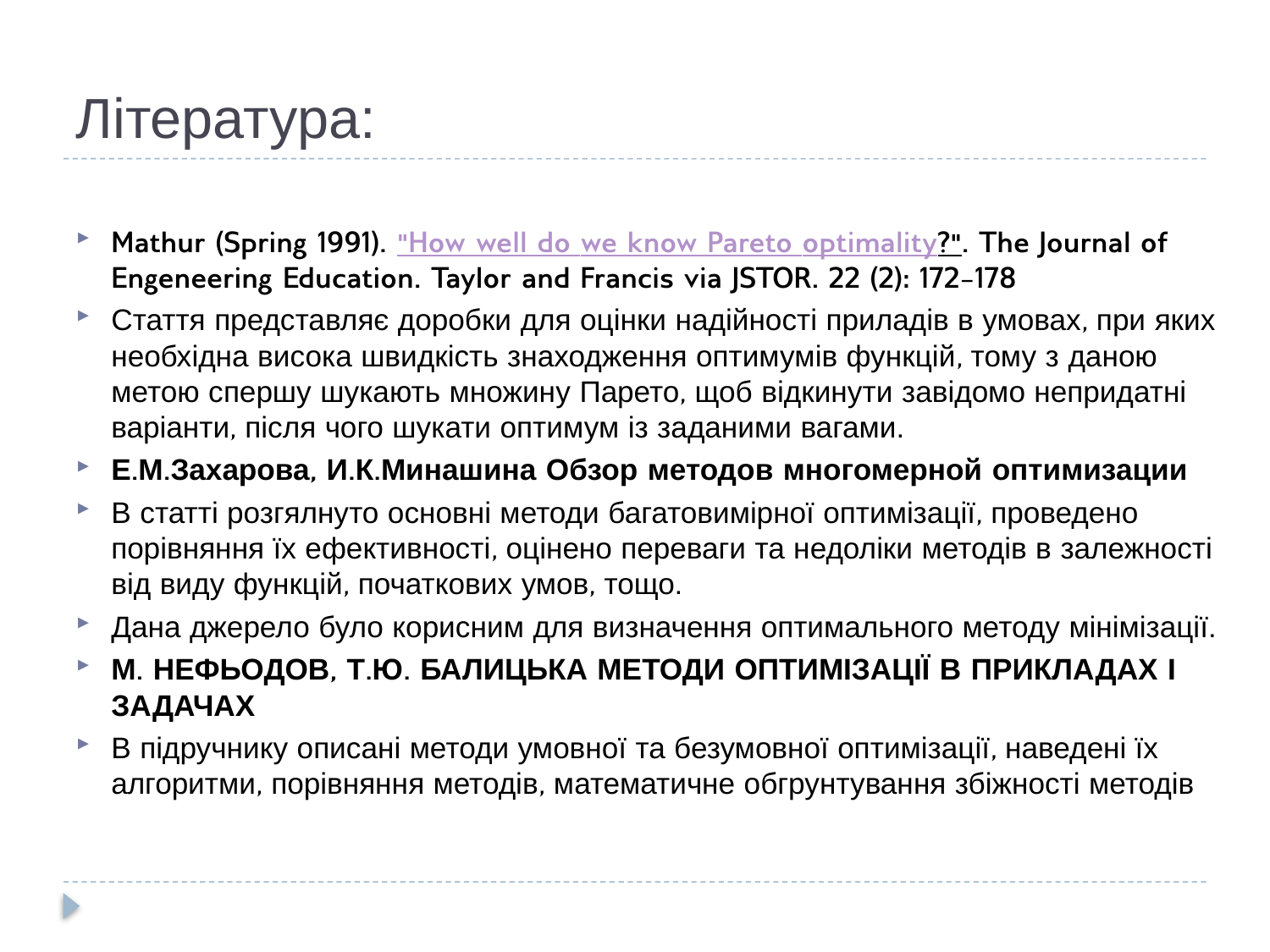

# Література:
Mathur (Spring 1991). "How well do we know Pareto optimality?". The Journal of Engeneering Education. Taylor and Francis via JSTOR. 22 (2): 172–178
Стаття представляє доробки для оцінки надійності приладів в умовах, при яких необхідна висока швидкість знаходження оптимумів функцій, тому з даною метою спершу шукають множину Парето, щоб відкинути завідомо непридатні варіанти, після чого шукати оптимум із заданими вагами.
Е.М.Захарова, И.К.Минашина Обзор методов многомерной оптимизации
В статті розгялнуто основні методи багатовимірної оптимізації, проведено порівняння їх ефективності, оцінено переваги та недоліки методів в залежності від виду функцій, початкових умов, тощо.
Дана джерело було корисним для визначення оптимального методу мінімізації.
М. НЕФЬОДОВ, Т.Ю. БАЛИЦЬКА МЕТОДИ ОПТИМІЗАЦІЇ В ПРИКЛАДАХ І ЗАДАЧАХ
В підручнику описані методи умовної та безумовної оптимізації, наведені їх алгоритми, порівняння методів, математичне обгрунтування збіжності методів